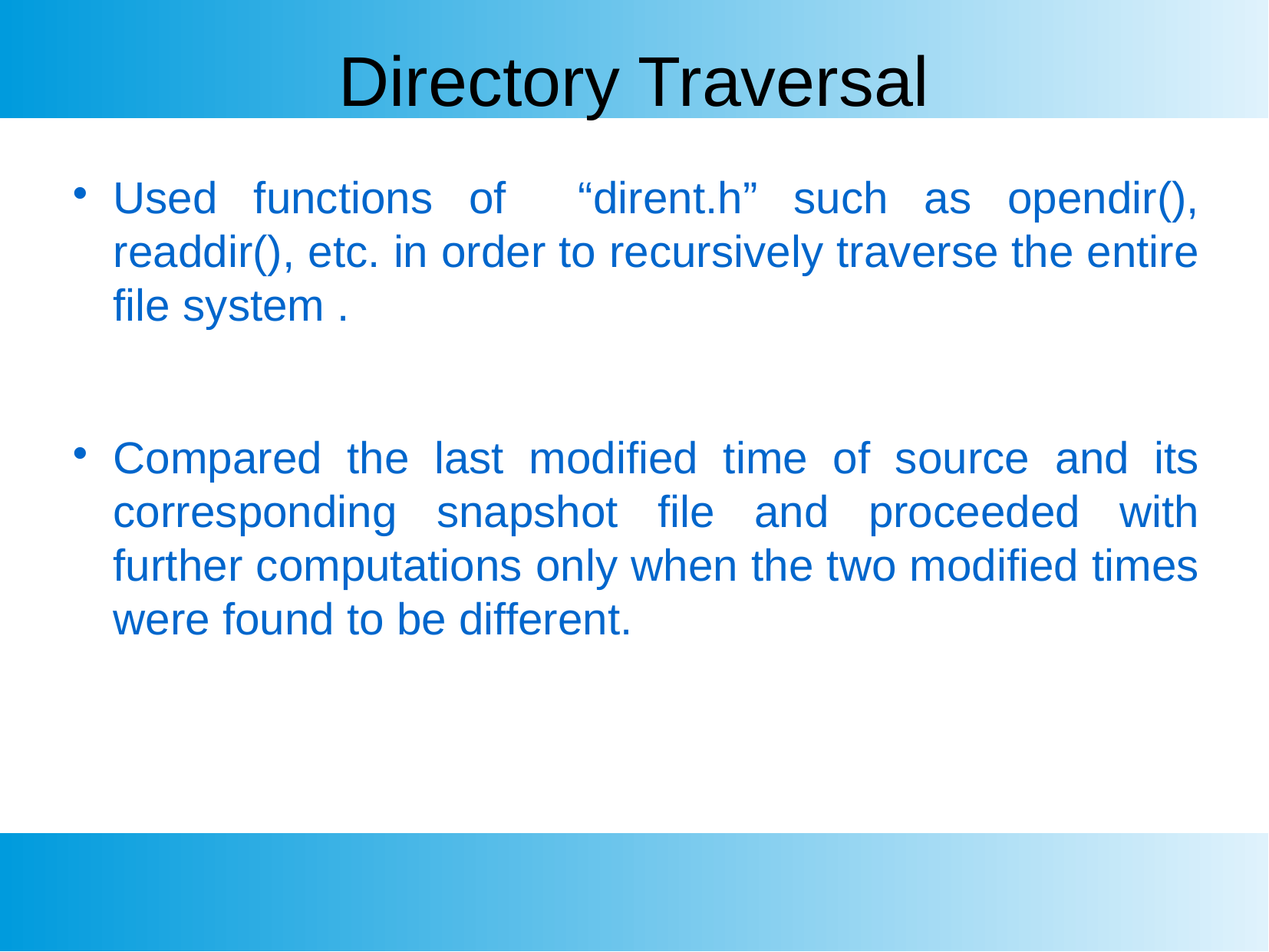

Directory Traversal
Used functions of  “dirent.h” such as opendir(), readdir(), etc. in order to recursively traverse the entire file system .

Compared the last modified time of source and its corresponding snapshot file and proceeded with further computations only when the two modified times were found to be different.